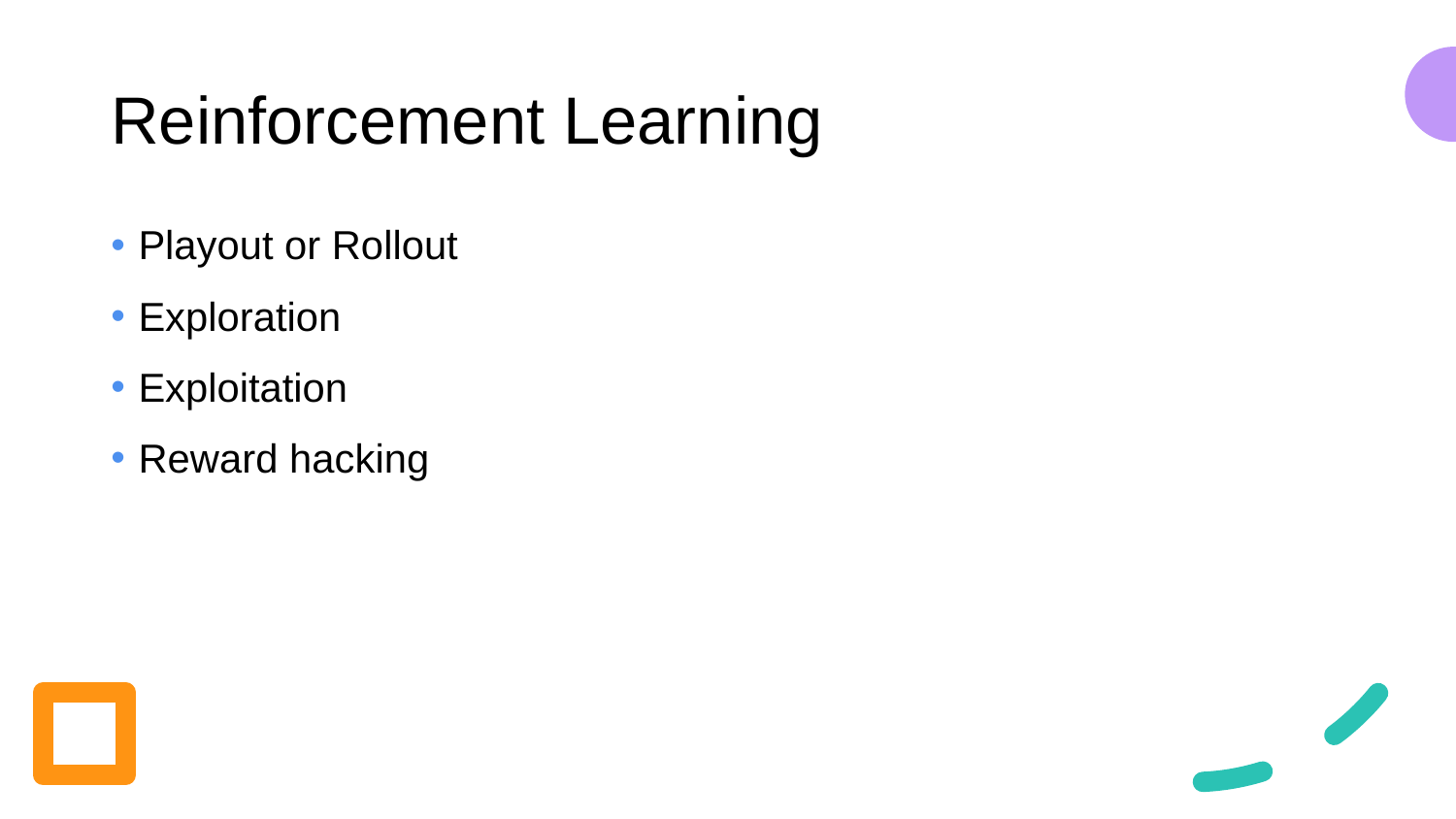

# Reinforcement Learning
Playout or Rollout
Exploration
Exploitation
Reward hacking